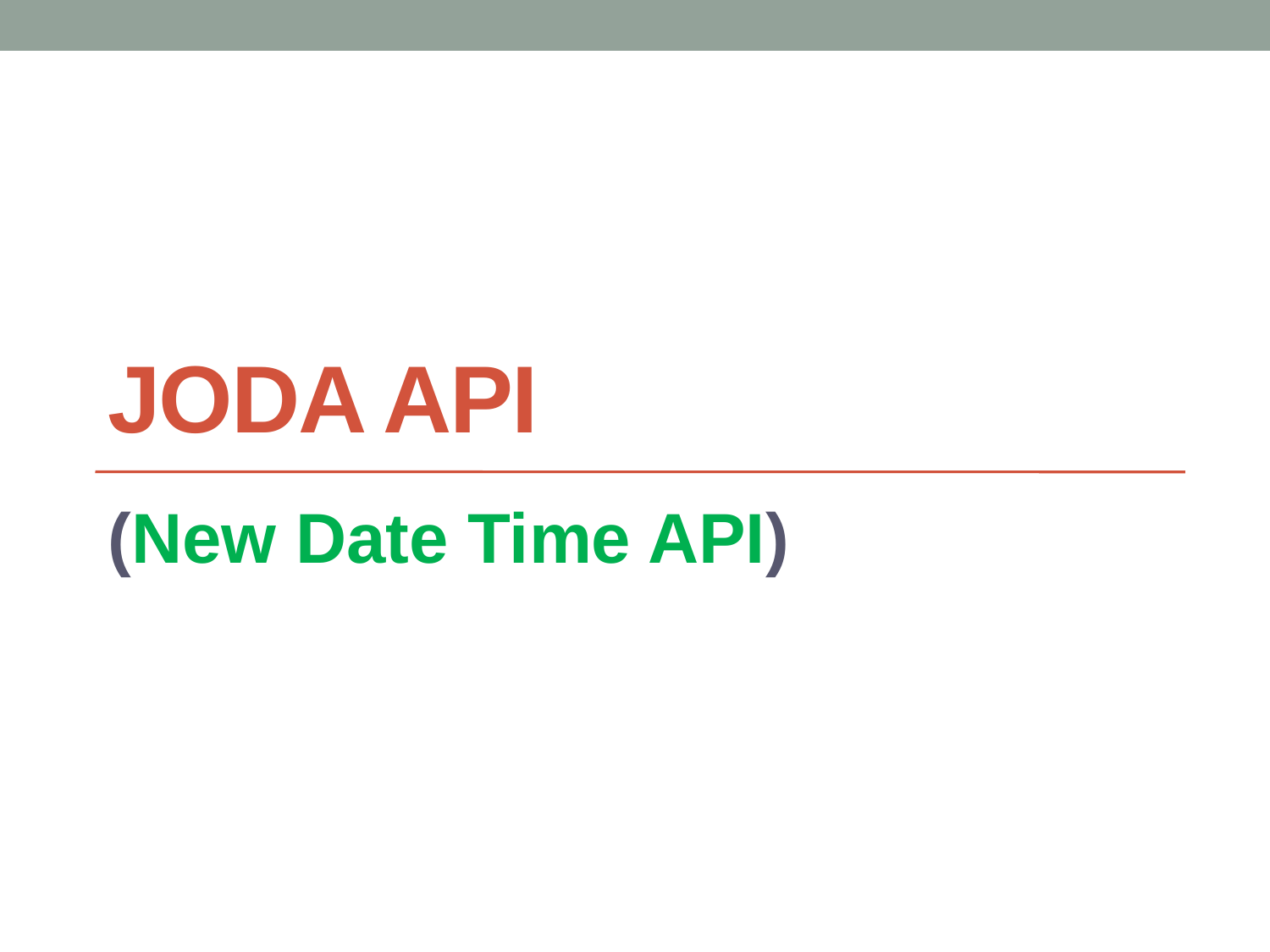

# JODA API
(New Date Time API)